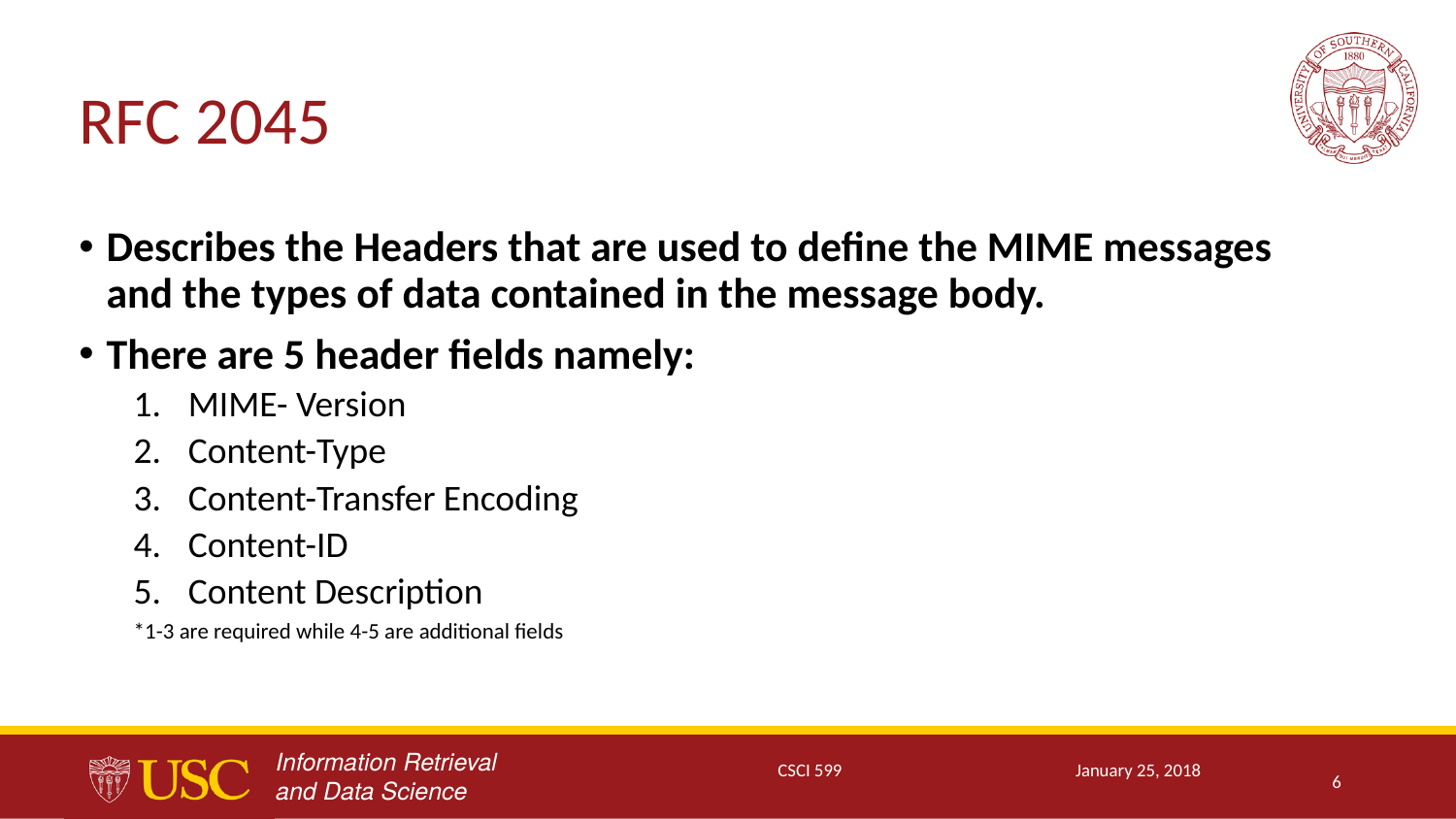

# RFC 2045
Describes the Headers that are used to define the MIME messages and the types of data contained in the message body.
There are 5 header fields namely:
MIME- Version
Content-Type
Content-Transfer Encoding
Content-ID
Content Description
*1-3 are required while 4-5 are additional fields
CSCI 599

January 25, 2018

6